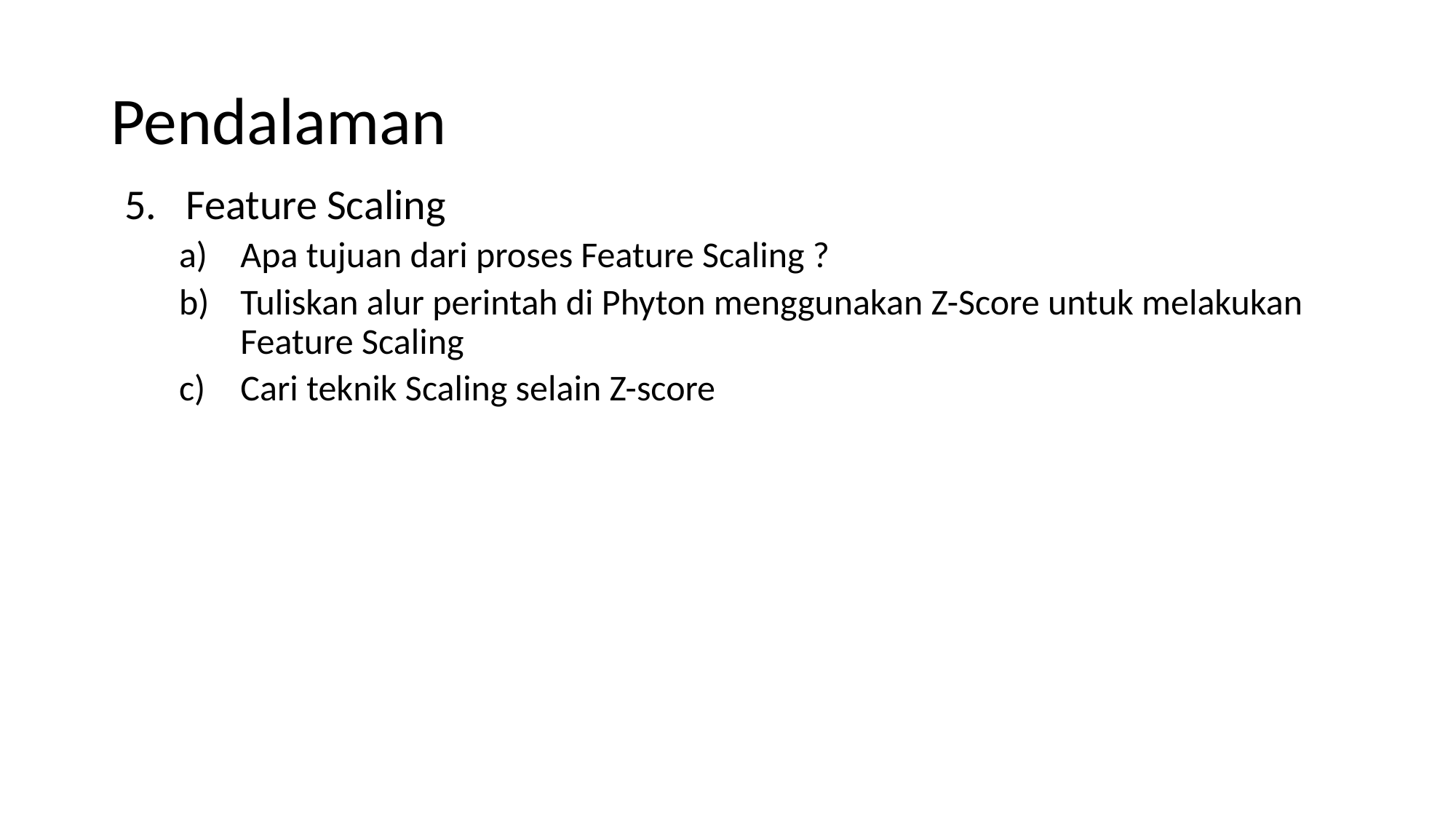

# Pendalaman
Feature Scaling
Apa tujuan dari proses Feature Scaling ?
Tuliskan alur perintah di Phyton menggunakan Z-Score untuk melakukan Feature Scaling
Cari teknik Scaling selain Z-score